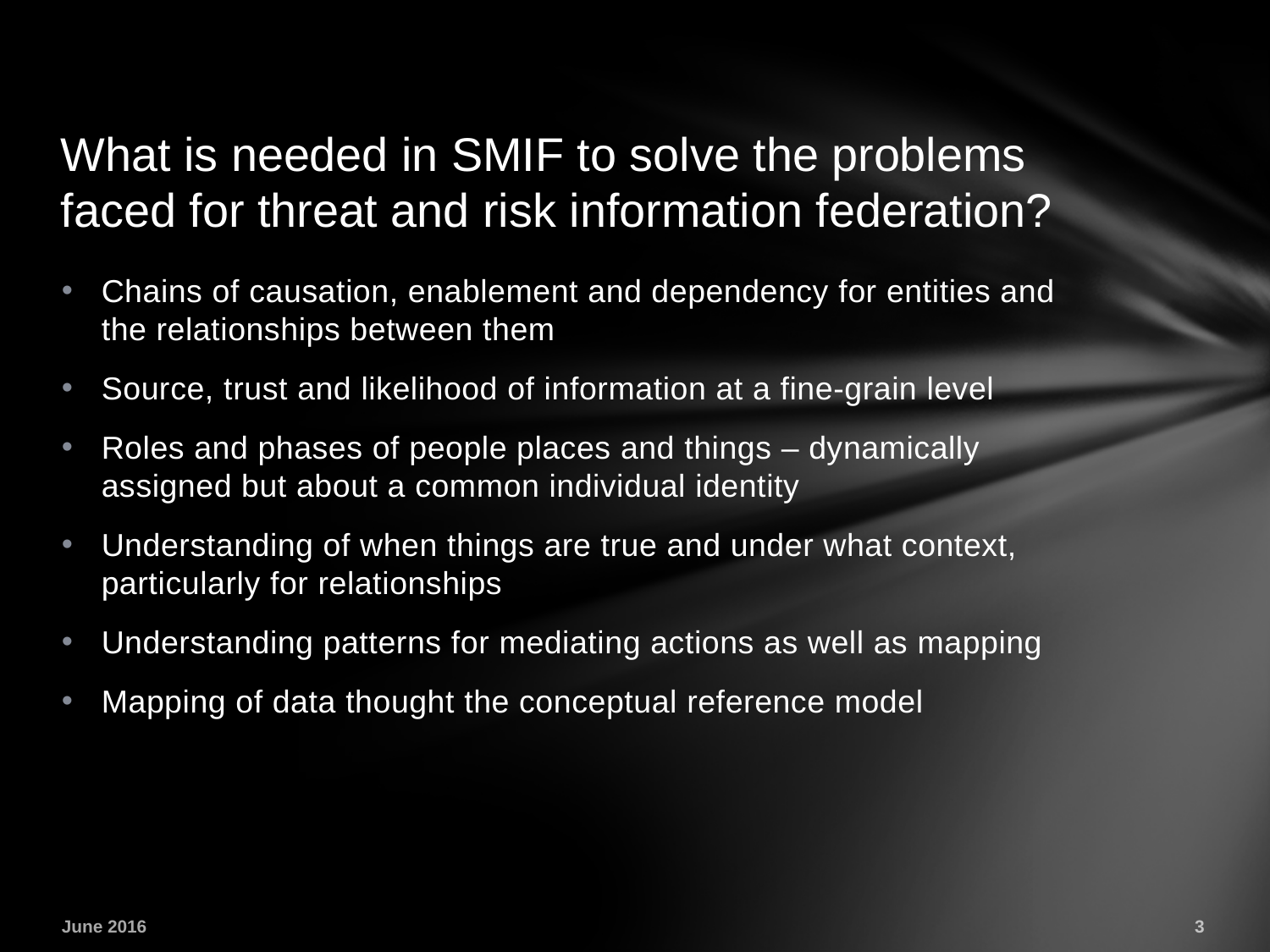

# What is needed in SMIF to solve the problems faced for threat and risk information federation?
Chains of causation, enablement and dependency for entities and the relationships between them
Source, trust and likelihood of information at a fine-grain level
Roles and phases of people places and things – dynamically assigned but about a common individual identity
Understanding of when things are true and under what context, particularly for relationships
Understanding patterns for mediating actions as well as mapping
Mapping of data thought the conceptual reference model

June 2016

3